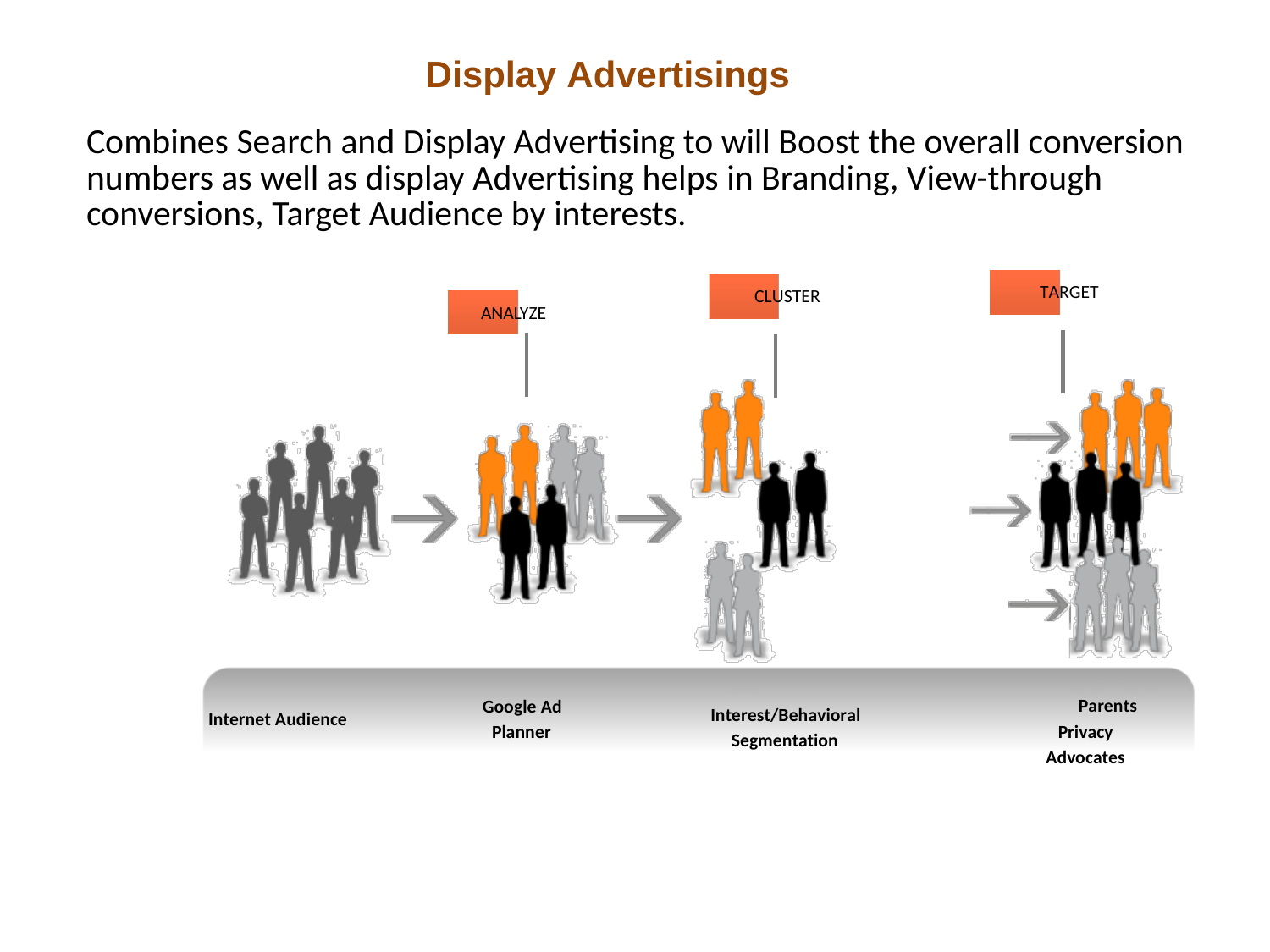

Display Advertisings
Combines Search and Display Advertising to will Boost the overall conversion
numbers as well as display Advertising helps in Branding, View-through
conversions, Target Audience by interests.

TARGET
CLUSTER

ANALYZE

Parents
Privacy Advocates
Google Ad
Planner
Interest/Behavioral
Segmentation
Internet Audience